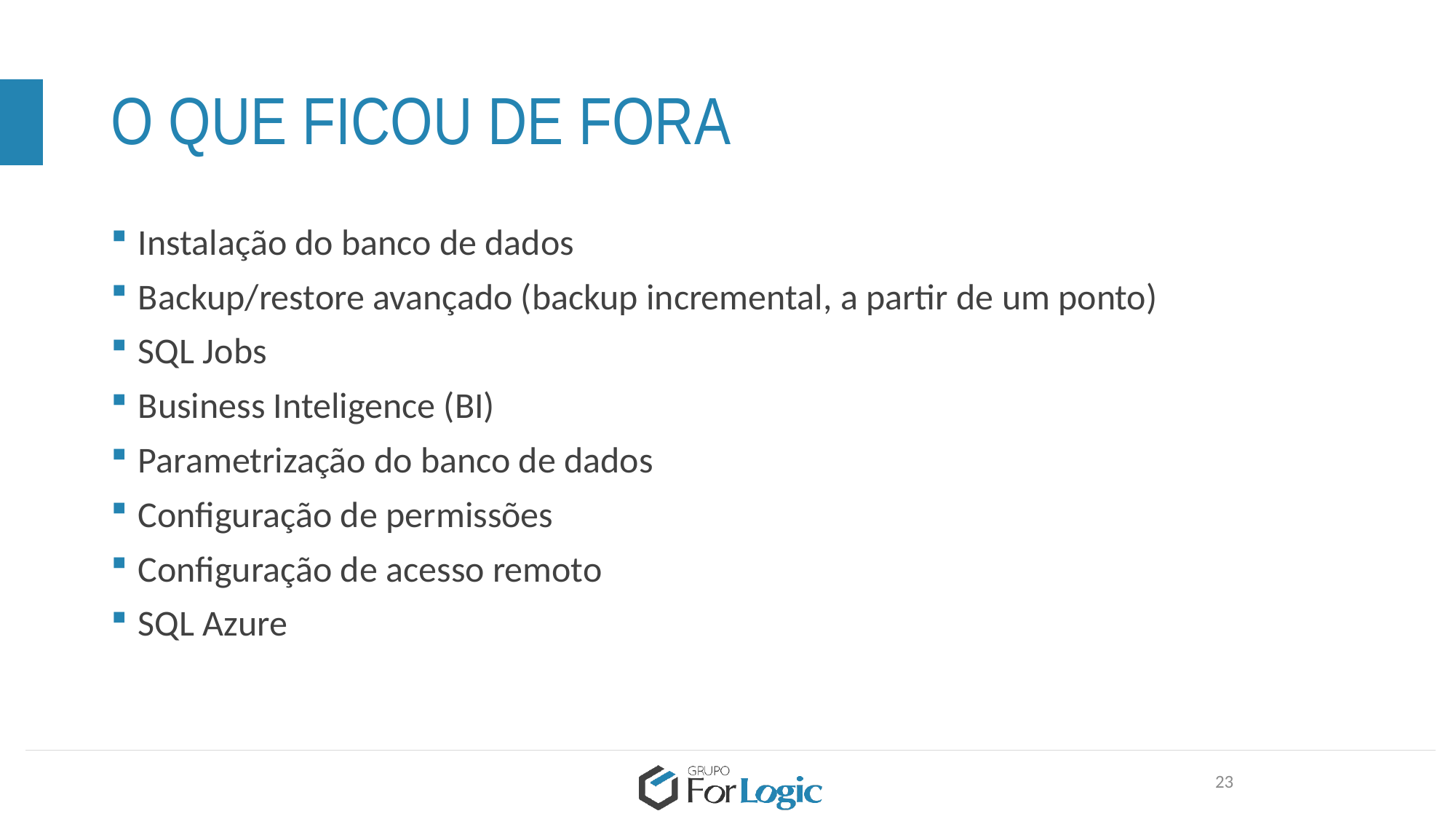

# O QUE FICOU DE FORA
Instalação do banco de dados
Backup/restore avançado (backup incremental, a partir de um ponto)
SQL Jobs
Business Inteligence (BI)
Parametrização do banco de dados
Configuração de permissões
Configuração de acesso remoto
SQL Azure
23